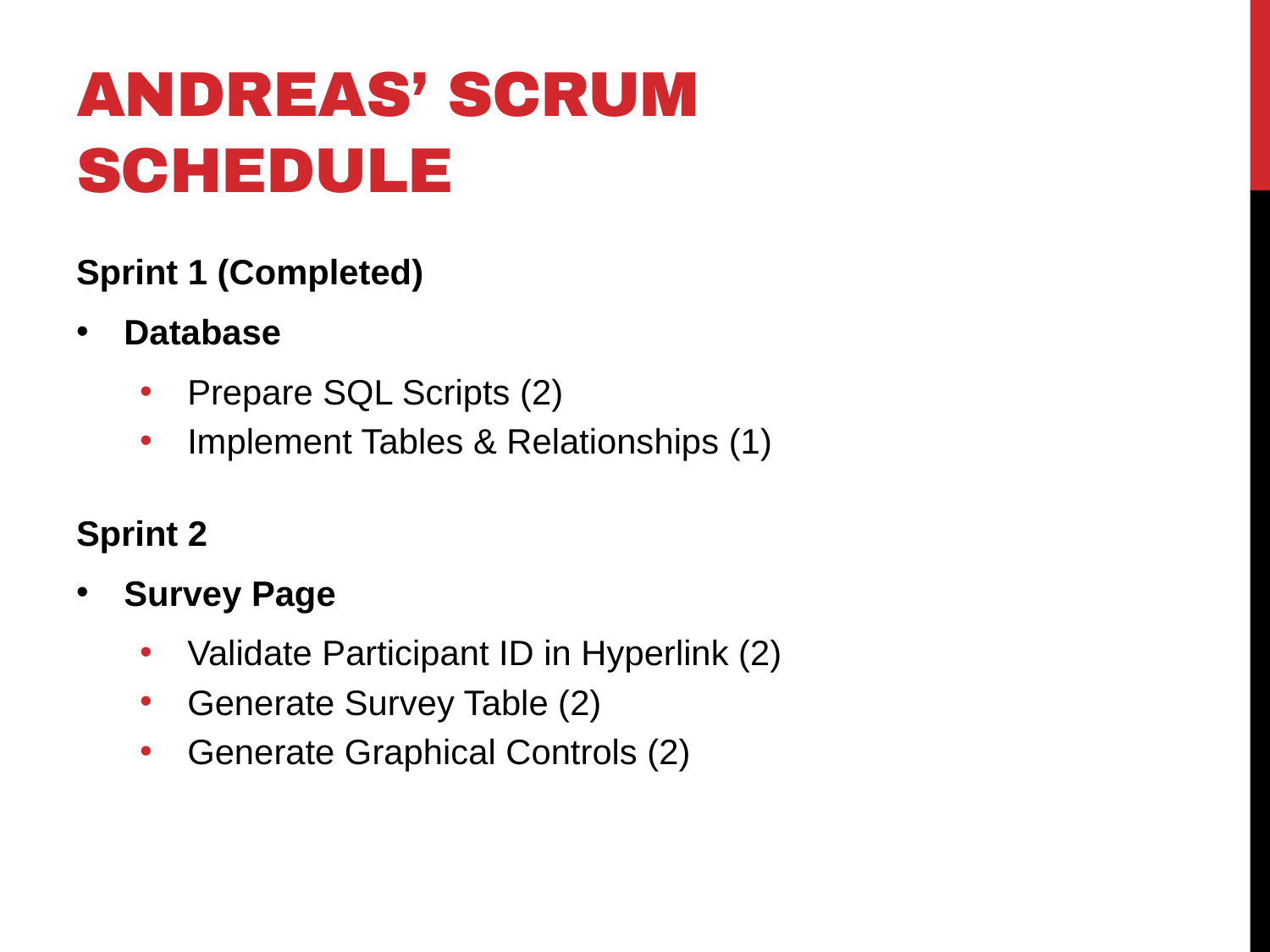

# Andreas’ SCRUM Schedule
Sprint 1 (Completed)
Database
Prepare SQL Scripts (2)
Implement Tables & Relationships (1)
Sprint 2
Survey Page
Validate Participant ID in Hyperlink (2)
Generate Survey Table (2)
Generate Graphical Controls (2)